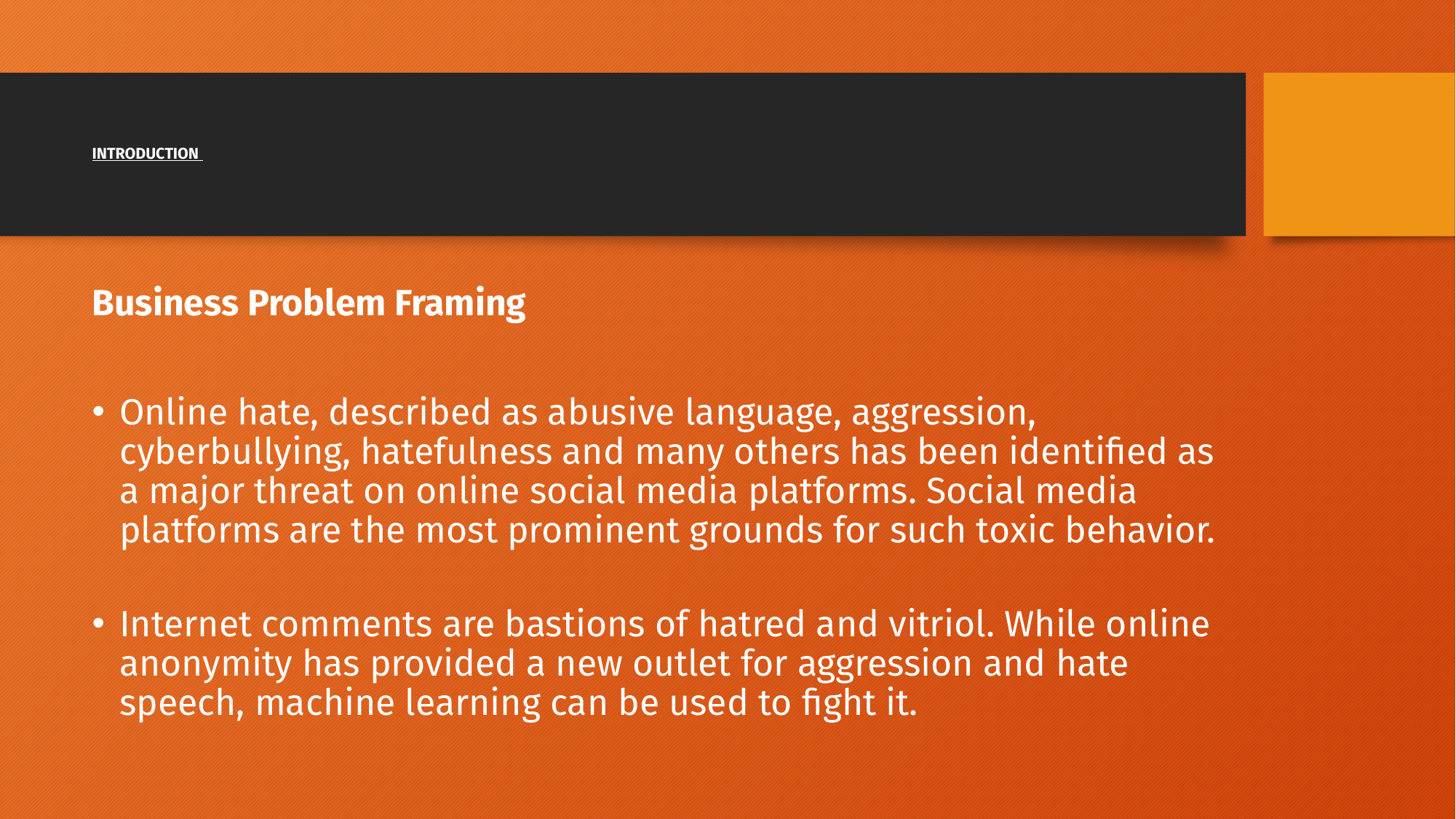

# INTRODUCTION
Business Problem Framing

Online hate, described as abusive language, aggression, cyberbullying, hatefulness and many others has been identified as a major threat on online social media platforms. Social media platforms are the most prominent grounds for such toxic behavior.
Internet comments are bastions of hatred and vitriol. While online anonymity has provided a new outlet for aggression and hate speech, machine learning can be used to fight it.